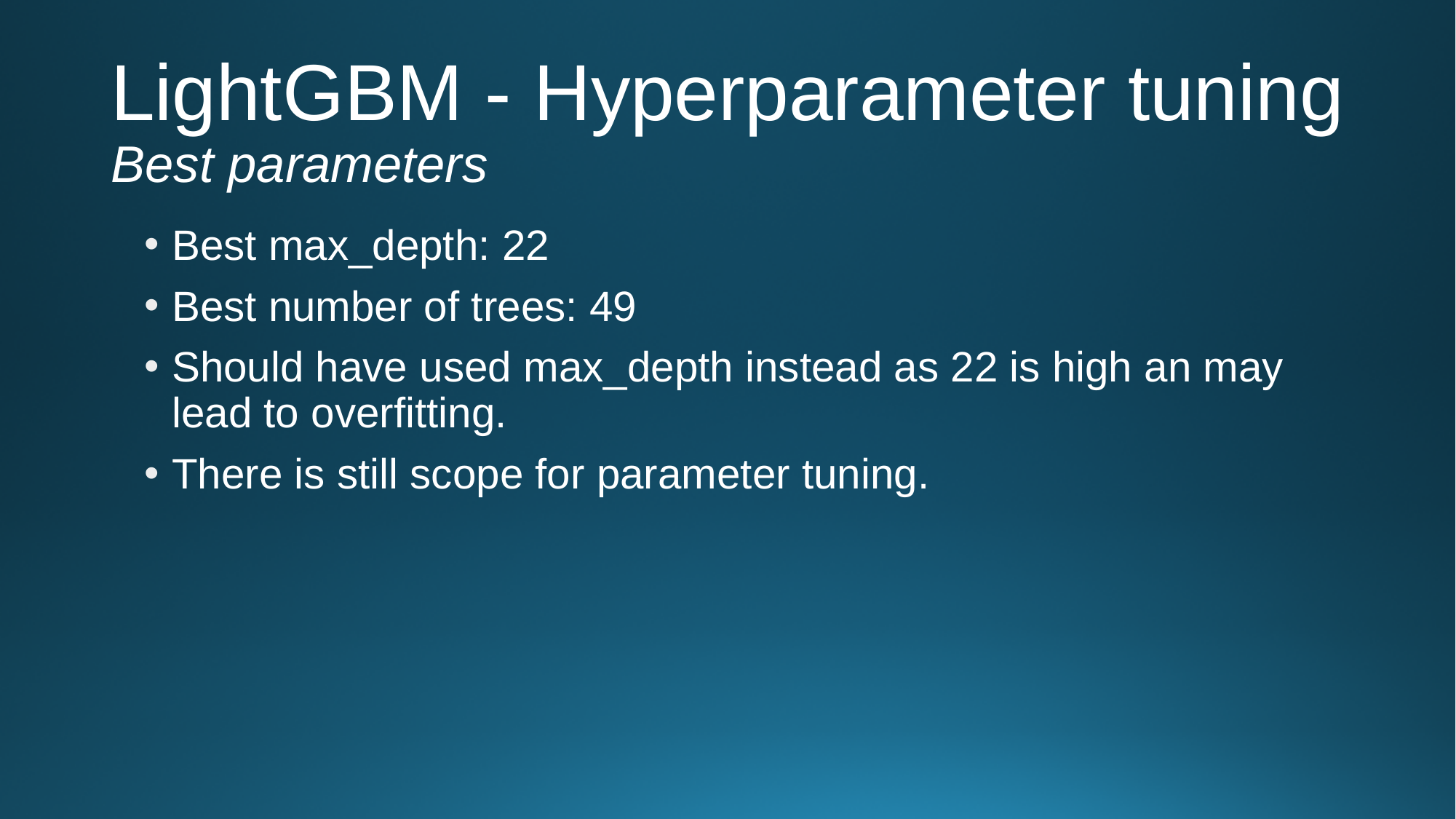

# LightGBM - Hyperparameter tuning Best parameters
Best max_depth: 22
Best number of trees: 49
Should have used max_depth instead as 22 is high an may lead to overfitting.
There is still scope for parameter tuning.